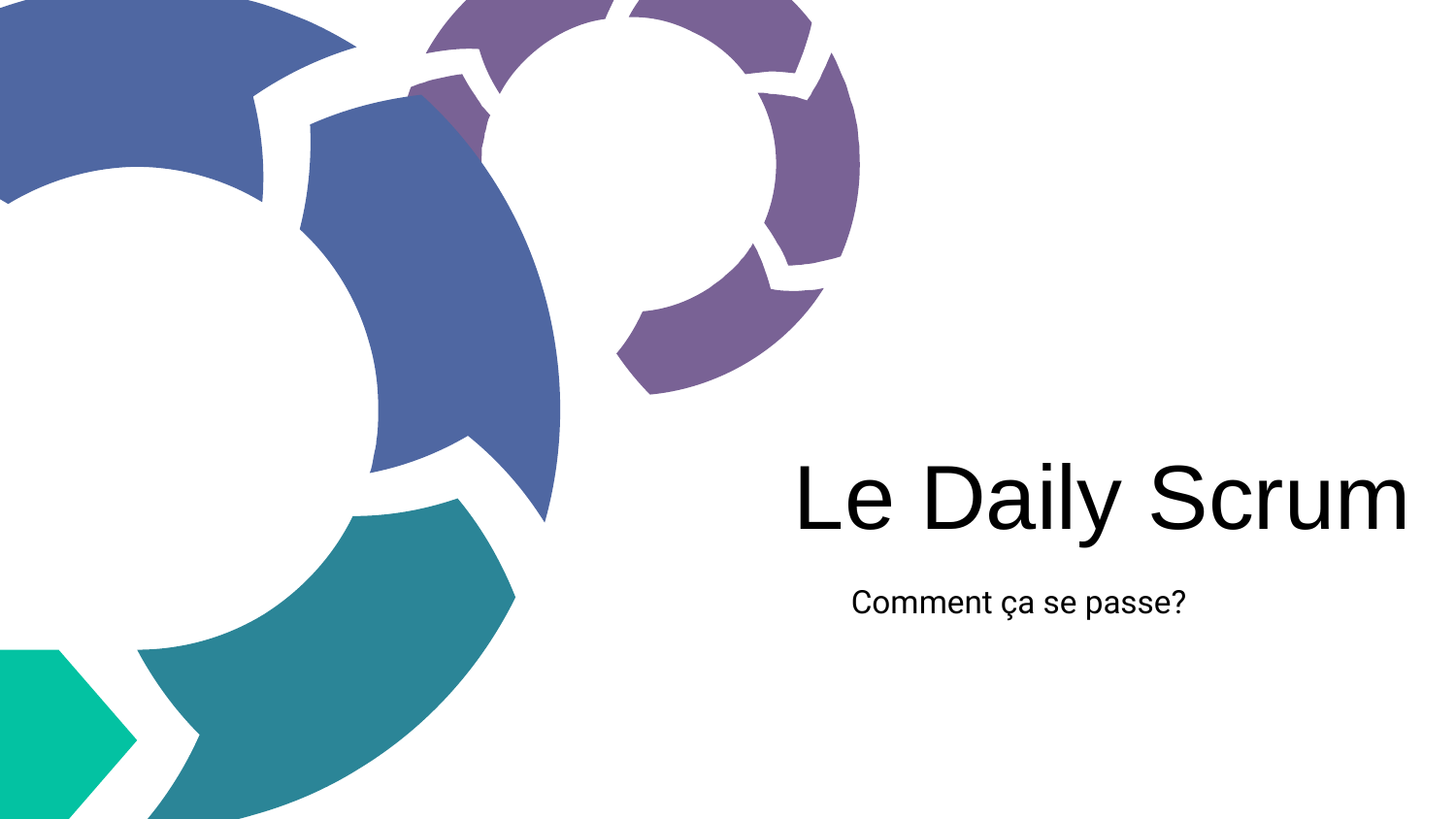

# Le Daily Scrum
Comment ça se passe?